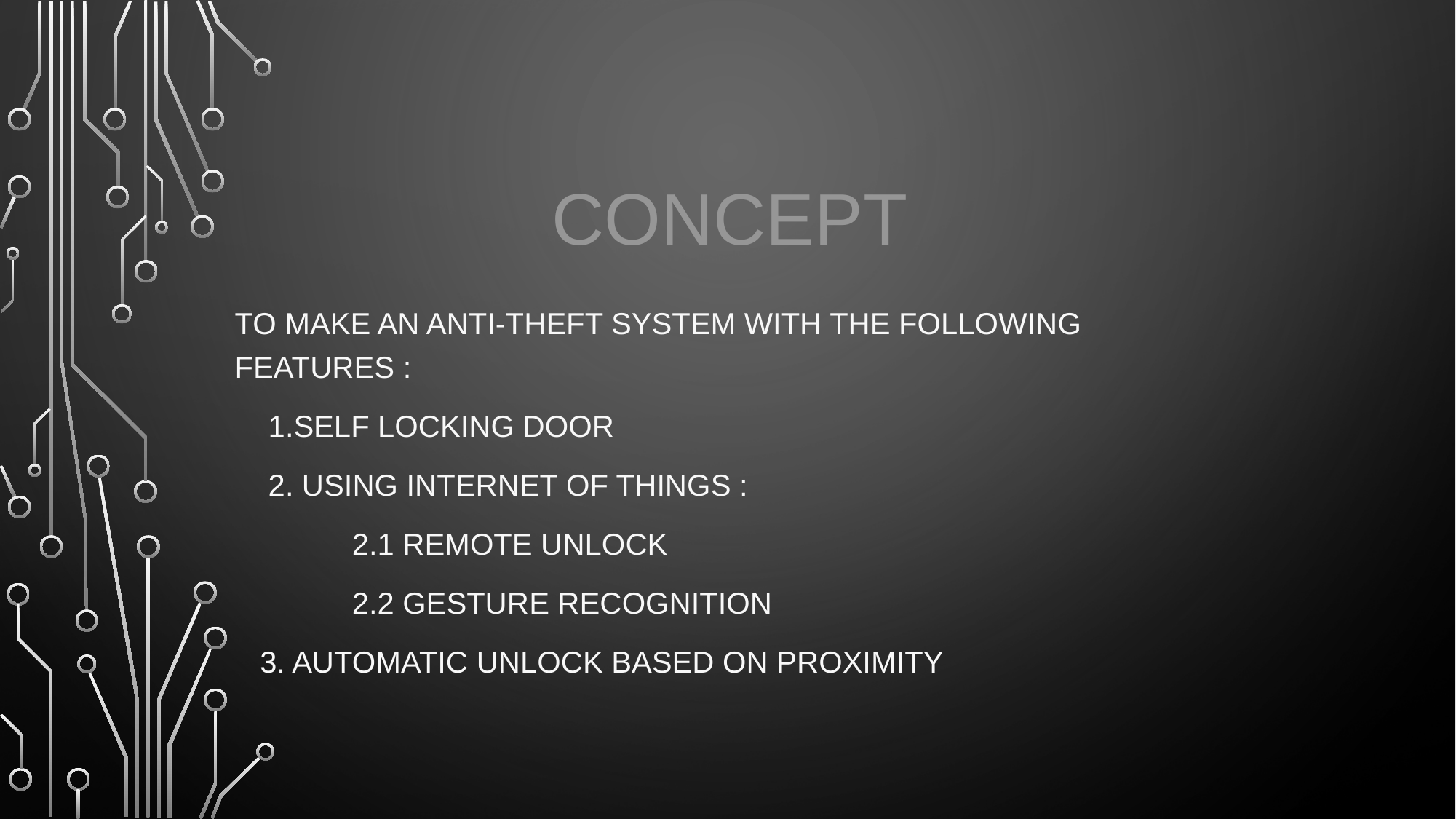

# concept
To Make an ANTI-THEFT SYSTEM WITH THE FOLLOWING FEATURES :
    1.Self locking door
    2. Using Internet of things :
              2.1 remote unlock
              2.2 gesture recognition
   3. Automatic unlock based on proximity